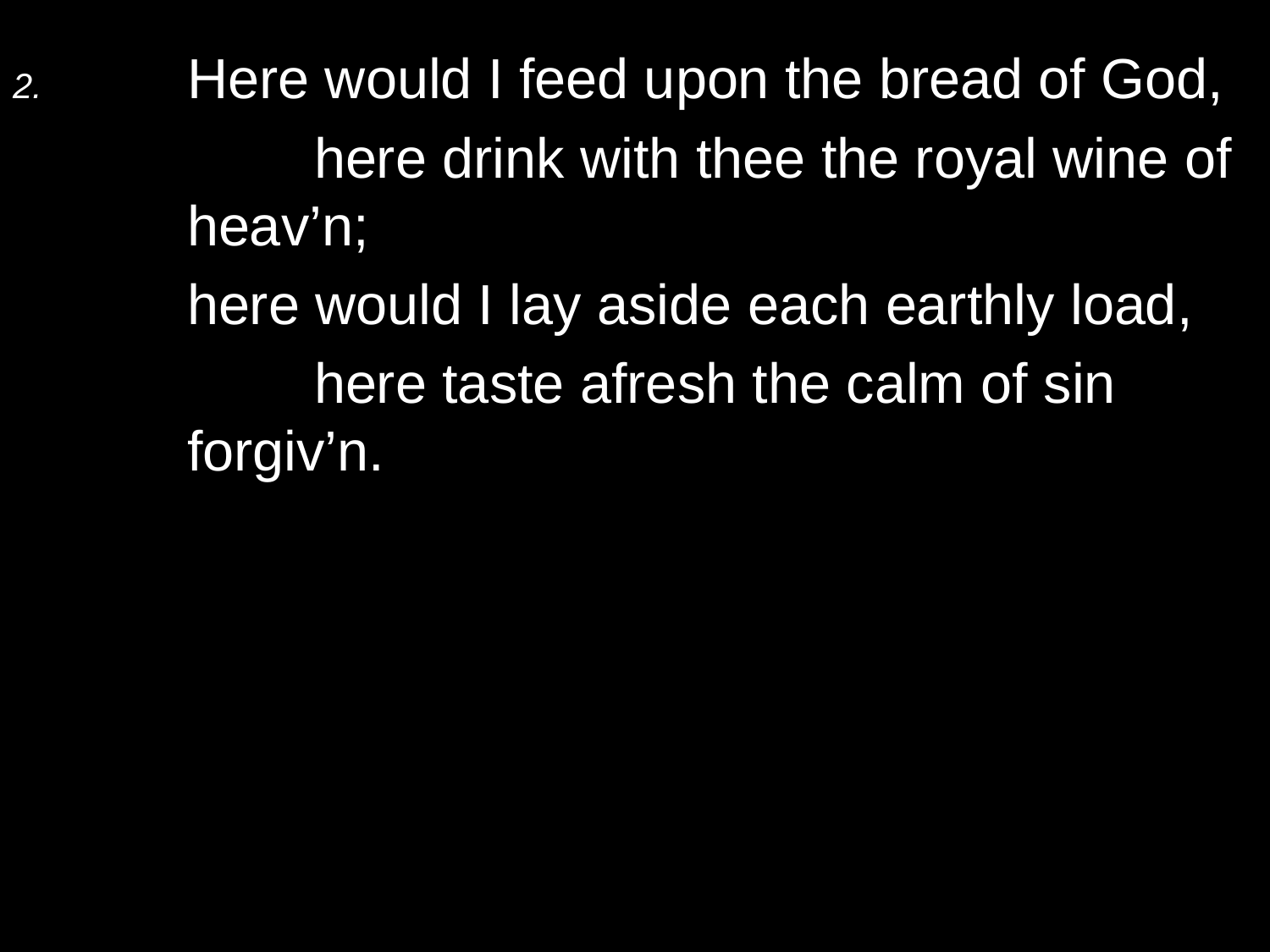

2.	Here would I feed upon the bread of God,
		here drink with thee the royal wine of heav’n;
	here would I lay aside each earthly load,
		here taste afresh the calm of sin forgiv’n.